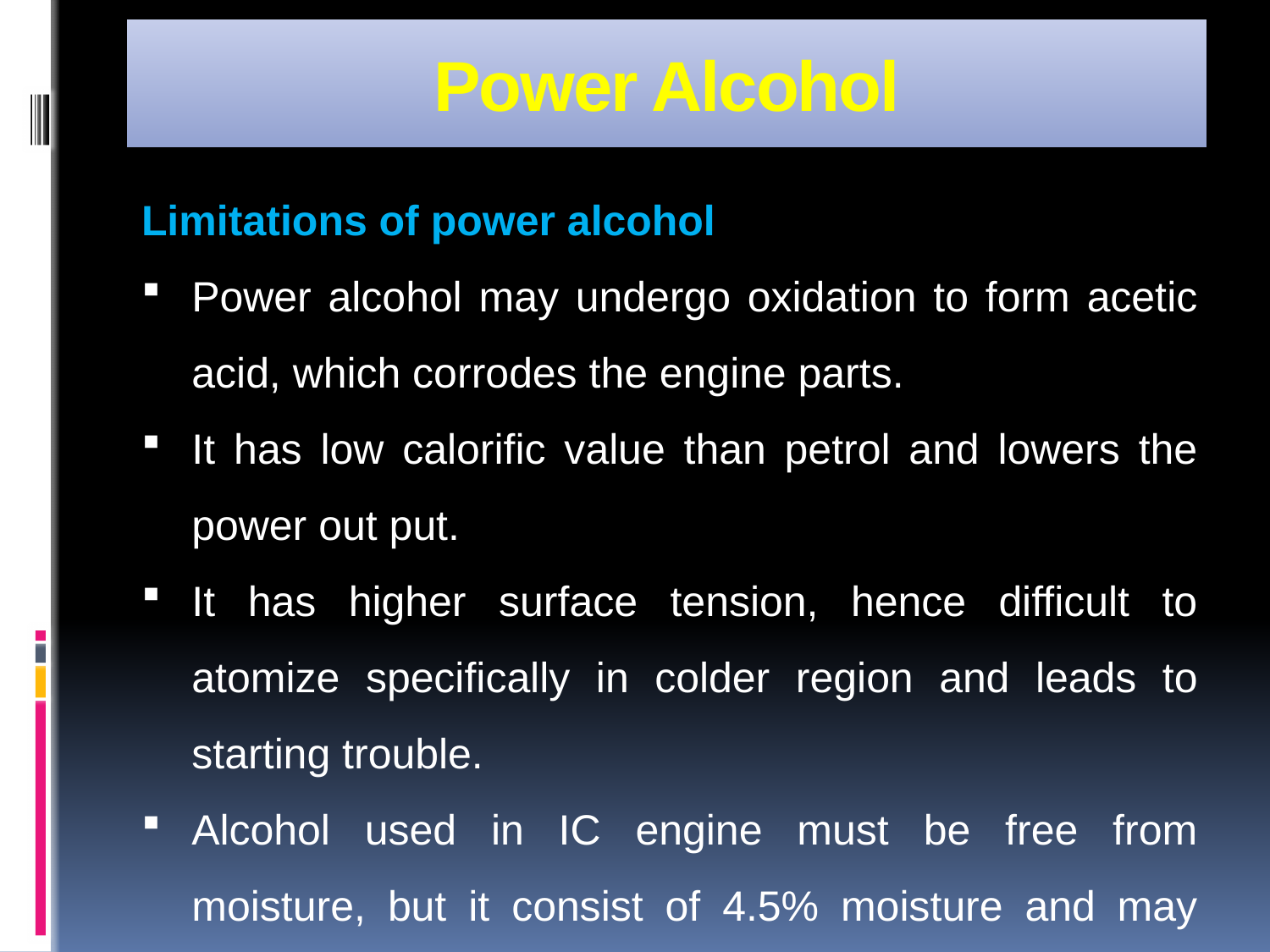

# Power Alcohol
Limitations of power alcohol
Power alcohol may undergo oxidation to form acetic acid, which corrodes the engine parts.
It has low calorific value than petrol and lowers the power out put.
It has higher surface tension, hence difficult to atomize specifically in colder region and leads to starting trouble.
Alcohol used in IC engine must be free from moisture, but it consist of 4.5% moisture and may lead to  problems in engine.